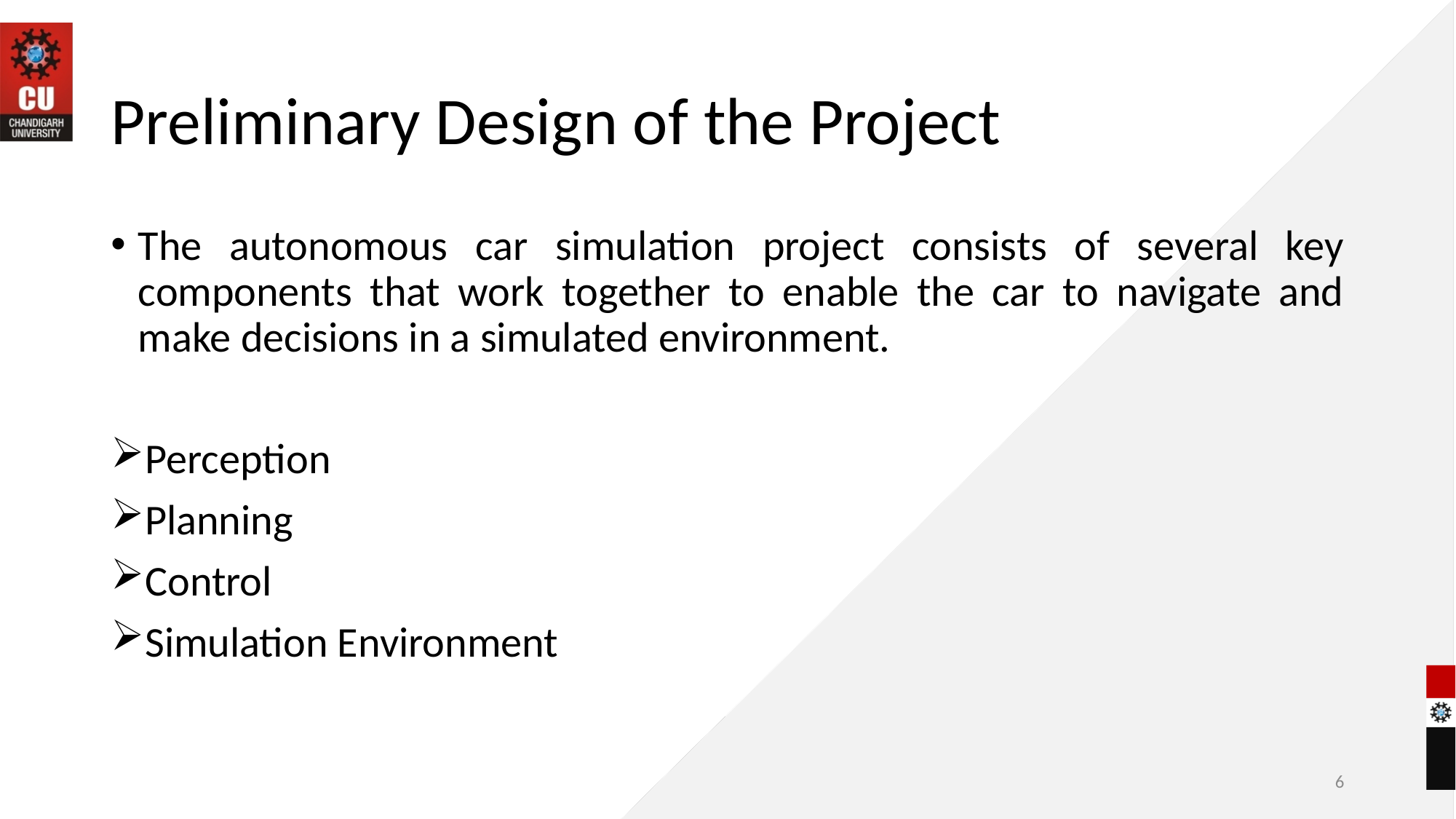

# Preliminary Design of the Project
The autonomous car simulation project consists of several key components that work together to enable the car to navigate and make decisions in a simulated environment.

Perception
Planning
Control
Simulation Environment
6